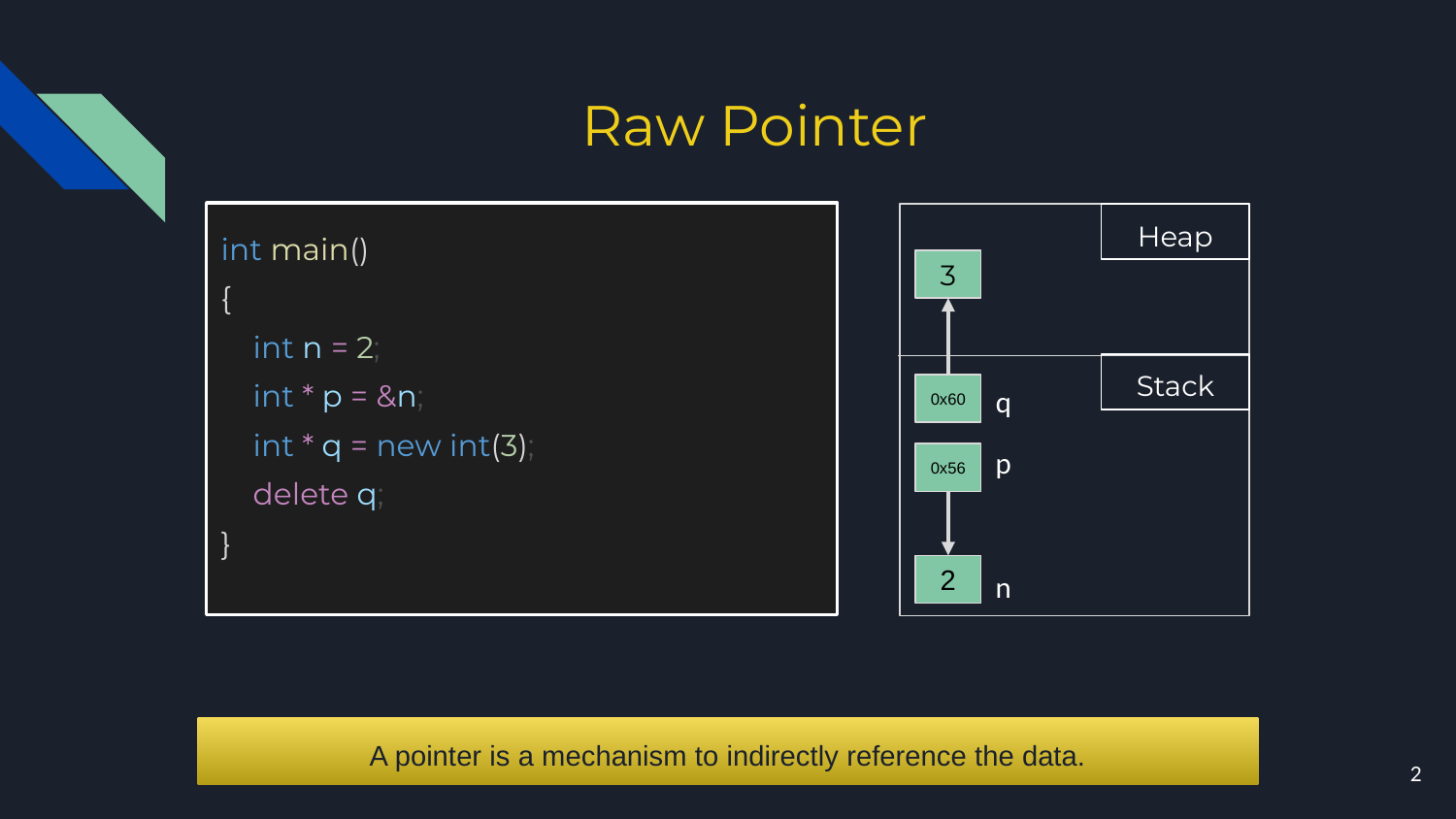

# Raw Pointer
int main()
{
    int n = 2;
    int * p = &n;
    int * q = new int(3);
    delete q;
}

Heap
3
Stack
q

0x60
p

0x56
2
n
A pointer is a mechanism to indirectly reference the data.
2